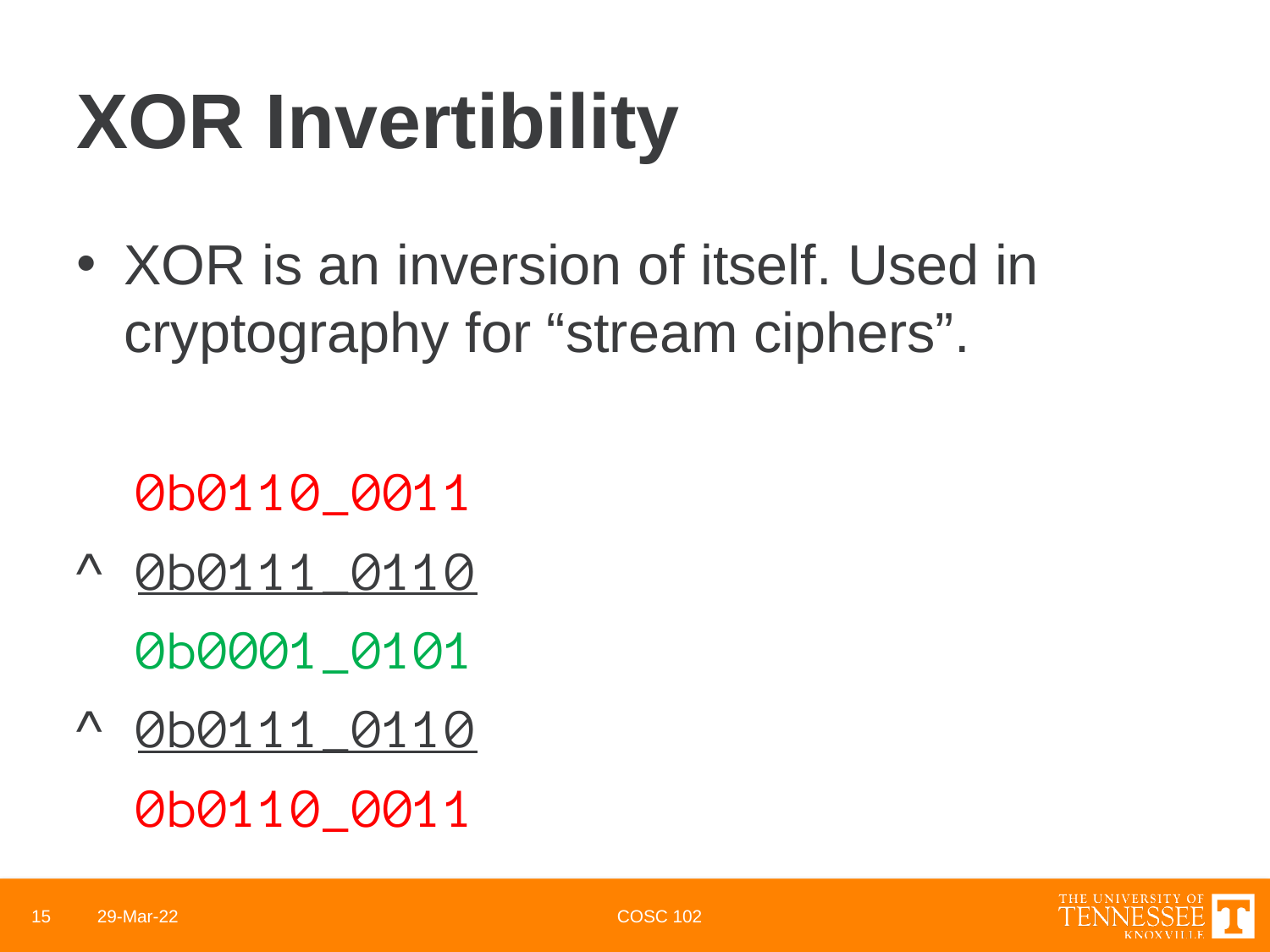

# XOR Invertibility
XOR is an inversion of itself. Used in cryptography for “stream ciphers”.

  0b0110_0011
^ 0b0111_0110
  0b0001_0101
^ 0b0111_0110
  0b0110_0011
15
29-Mar-22
COSC 102